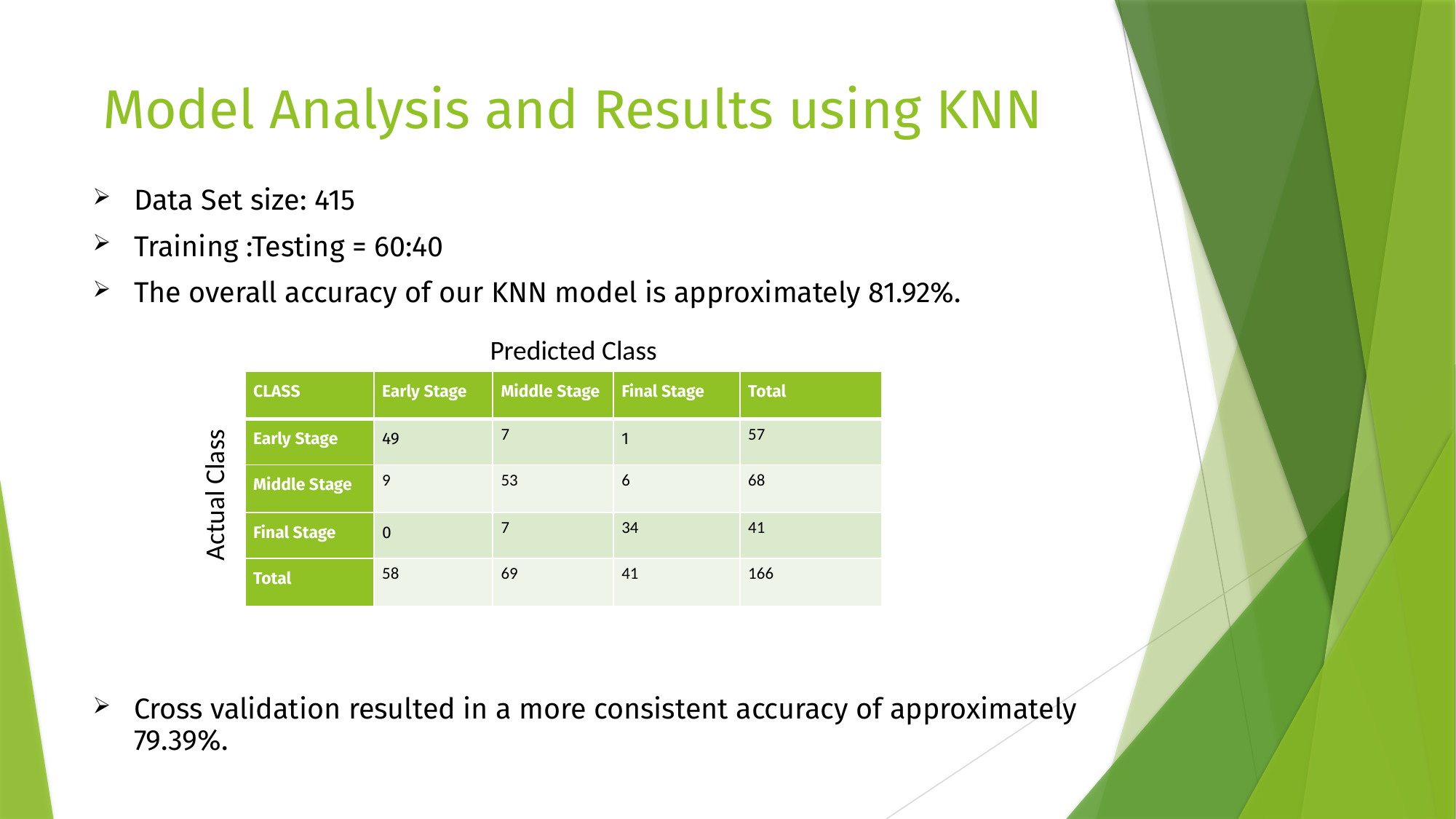

# Model Analysis and Results using KNN
Data Set size: 415
Training :Testing = 60:40
The overall accuracy of our KNN model is approximately 81.92%.

Cross validation resulted in a more consistent accuracy of approximately 79.39%.

Predicted Class
| CLASS | Early Stage | Middle Stage | Final Stage | Total |
| --- | --- | --- | --- | --- |
| Early Stage | 49 | 7 | 1 | 57 |
| Middle Stage | 9 | 53 | 6 | 68 |
| Final Stage | 0 | 7 | 34 | 41 |
| Total | 58 | 69 | 41 | 166 |
Actual Class